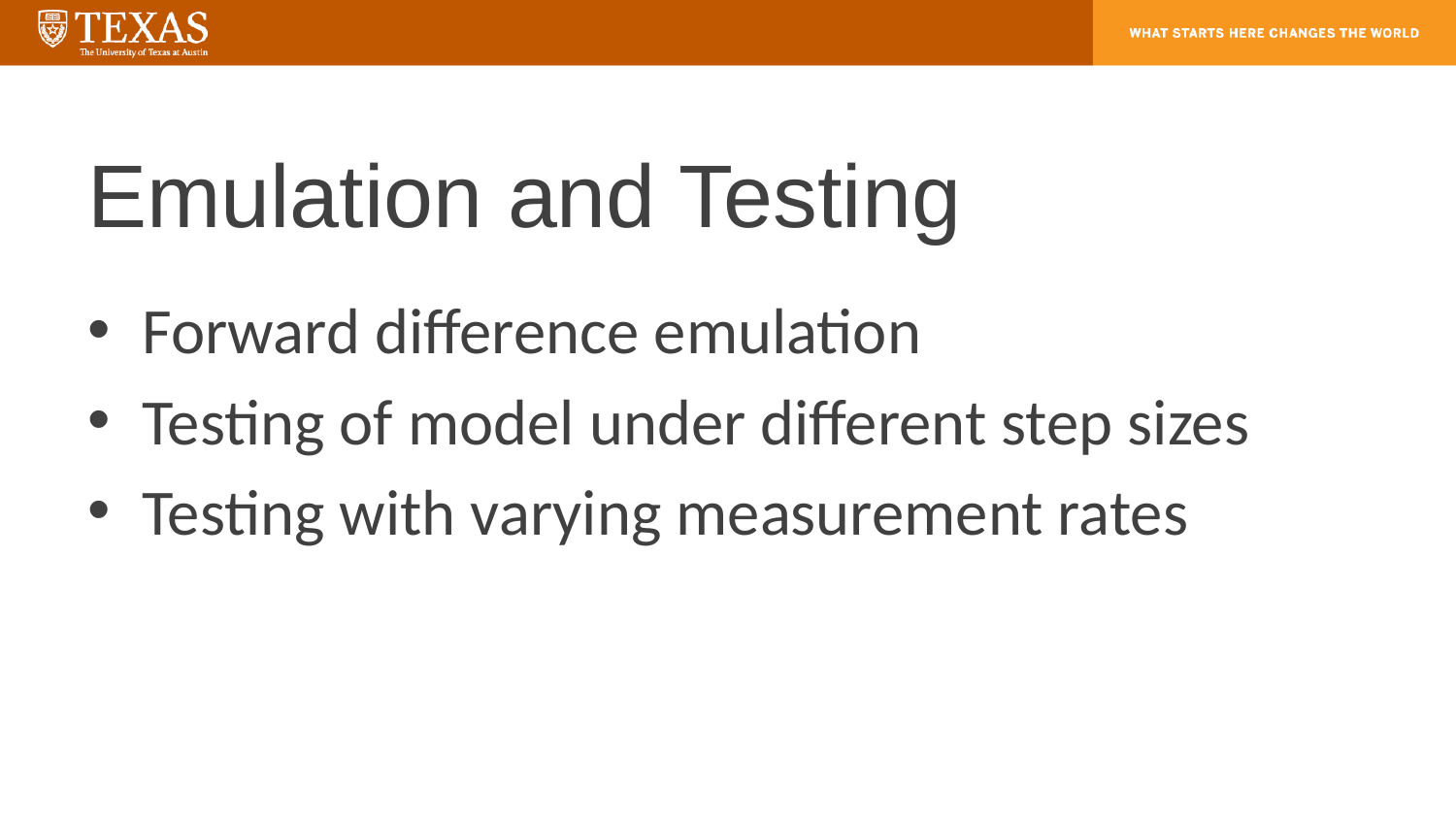

# Emulation and Testing
Forward difference emulation
Testing of model under different step sizes
Testing with varying measurement rates